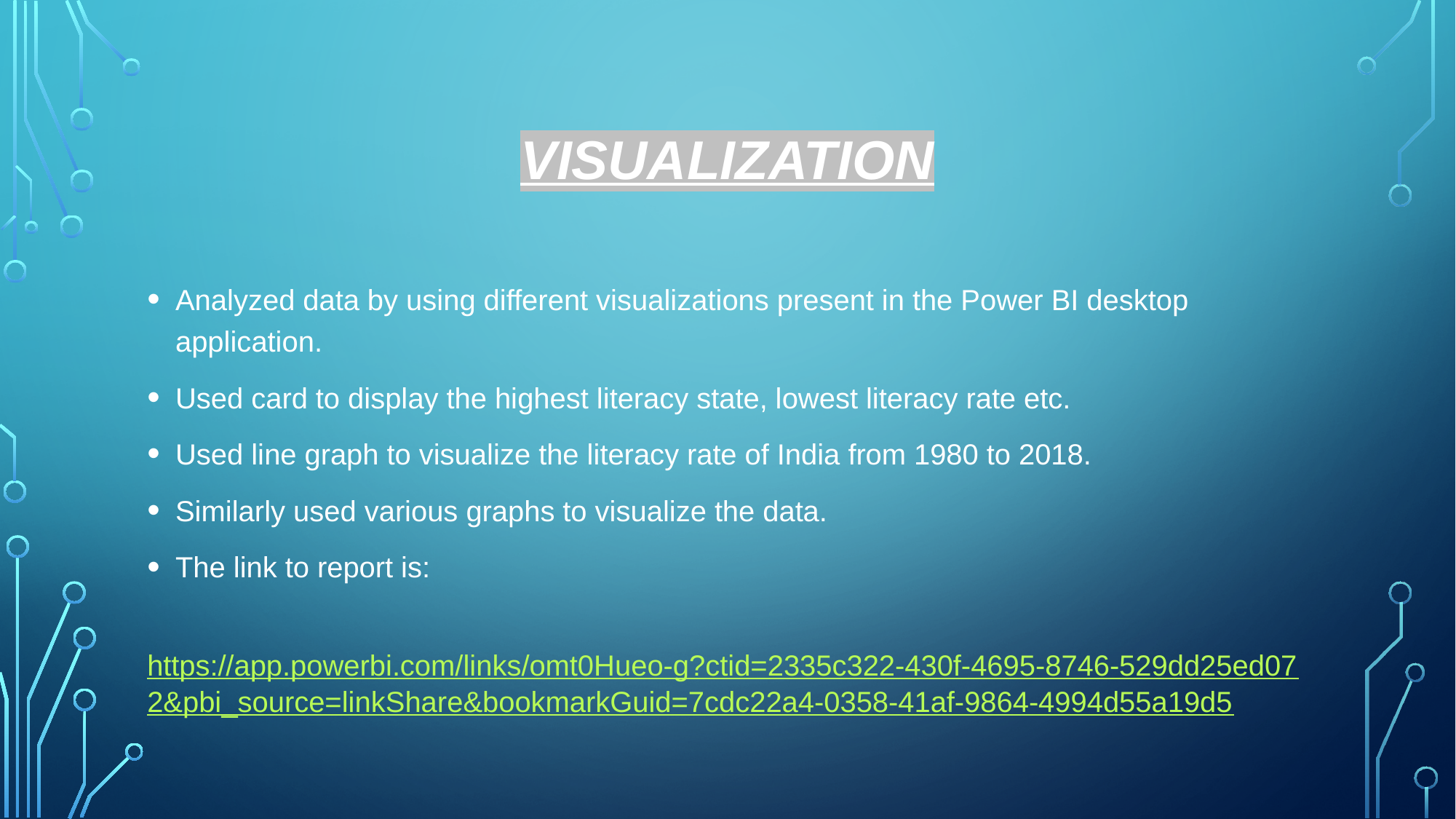

# VISUALIZATION
Analyzed data by using different visualizations present in the Power BI desktop application.
Used card to display the highest literacy state, lowest literacy rate etc.
Used line graph to visualize the literacy rate of India from 1980 to 2018.
Similarly used various graphs to visualize the data.
The link to report is:
	https://app.powerbi.com/links/omt0Hueo-g?ctid=2335c322-430f-4695-8746-529dd25ed072&pbi_source=linkShare&bookmarkGuid=7cdc22a4-0358-41af-9864-4994d55a19d5